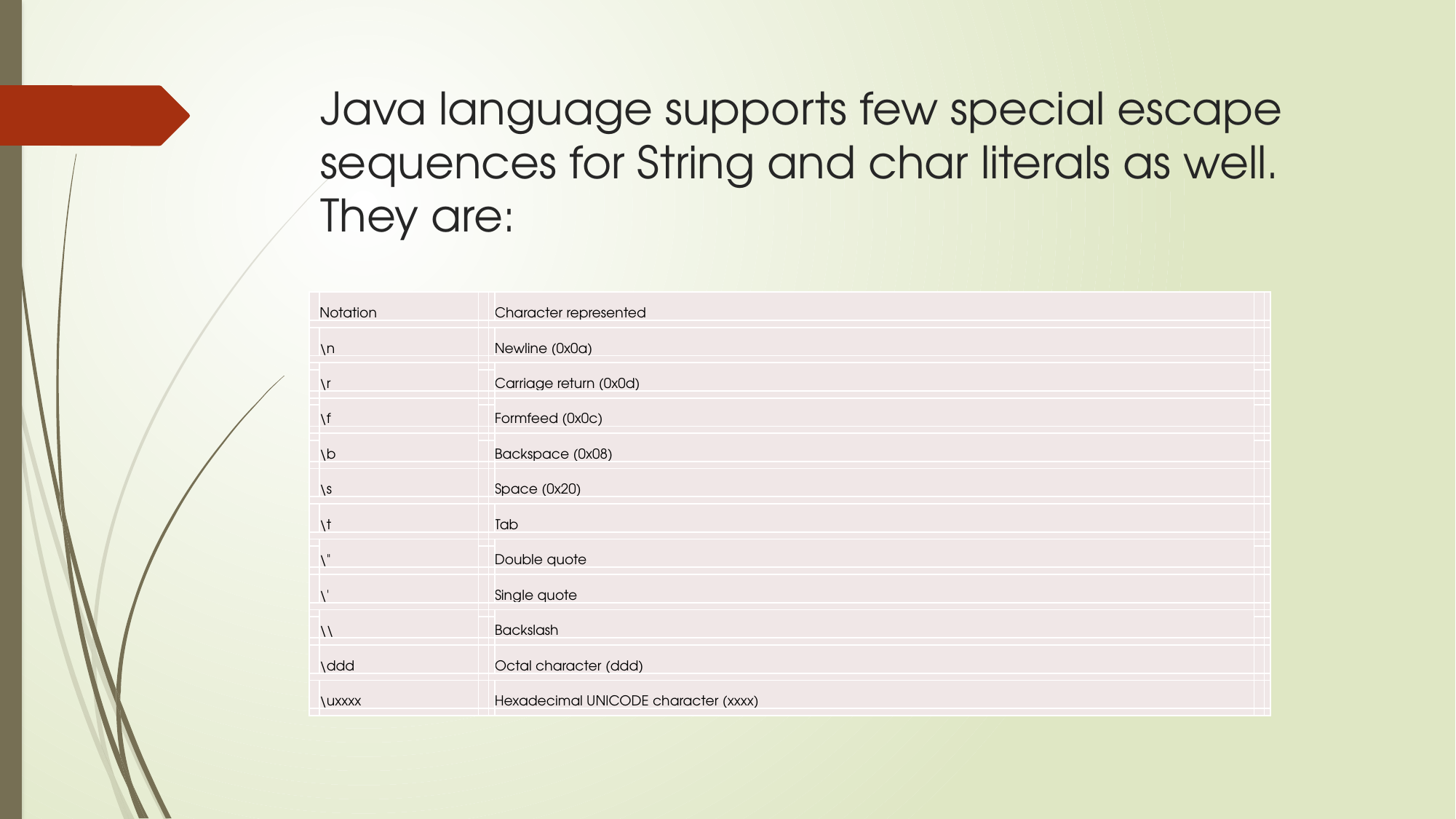

# Java language supports few special escape sequences for String and char literals as well. They are:
|  | Notation |  |  | Character represented |  |  |
| --- | --- | --- | --- | --- | --- | --- |
|  |  |  |  |  |  |  |
|  | \n |  |  | Newline (0x0a) |  |  |
|  |  |  |  |  |  |  |
|  | \r |  |  | Carriage return (0x0d) |  |  |
|  |  |  |  |  |  |  |
|  |  |  |  |  |  |  |
|  | \f |  |  | Formfeed (0x0c) |  |  |
|  |  |  |  |  |  |  |
|  |  |  |  |  |  |  |
|  | \b |  |  | Backspace (0x08) |  |  |
|  |  |  |  |  |  |  |
|  |  |  |  |  |  |  |
|  | \s |  |  | Space (0x20) |  |  |
|  |  |  |  |  |  |  |
|  | \t |  |  | Tab |  |  |
|  |  |  |  |  |  |  |
|  | \" |  |  | Double quote |  |  |
|  |  |  |  |  |  |  |
|  |  |  |  |  |  |  |
|  | \' |  |  | Single quote |  |  |
|  |  |  |  |  |  |  |
|  | \\ |  |  | Backslash |  |  |
|  |  |  |  |  |  |  |
|  |  |  |  |  |  |  |
|  | \ddd |  |  | Octal character (ddd) |  |  |
|  |  |  |  |  |  |  |
|  | \uxxxx |  |  | Hexadecimal UNICODE character (xxxx) |  |  |
|  |  |  |  |  |  |  |